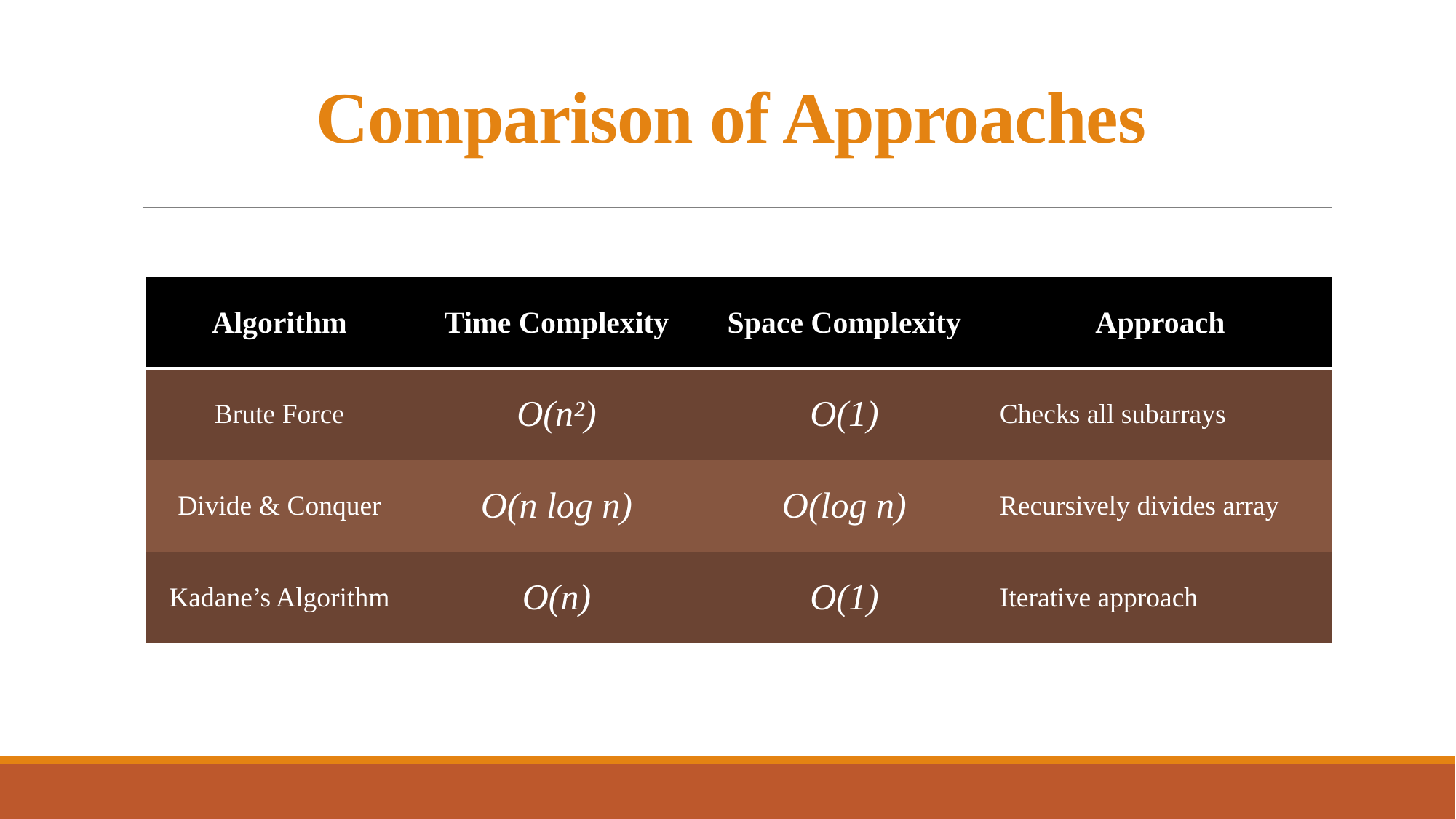

# Comparison of Approaches
| Algorithm | Time Complexity | Space Complexity | Approach |
| --- | --- | --- | --- |
| Brute Force | O(n²) | O(1) | Checks all subarrays |
| Divide & Conquer | O(n log n) | O(log n) | Recursively divides array |
| Kadane’s Algorithm | O(n) | O(1) | Iterative approach |